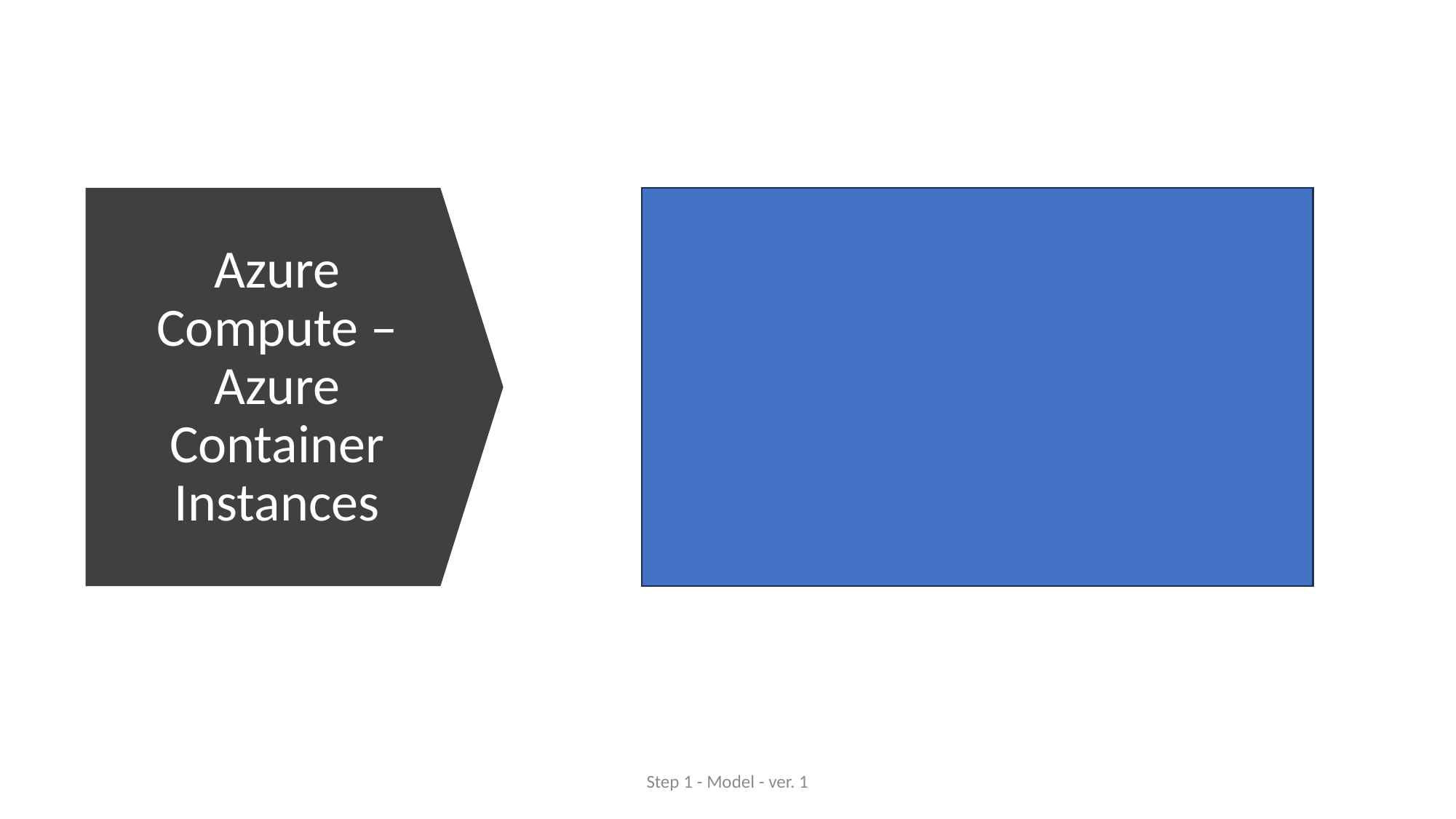

# Azure Compute – Azure Container Instances
Step 1 - Model - ver. 1